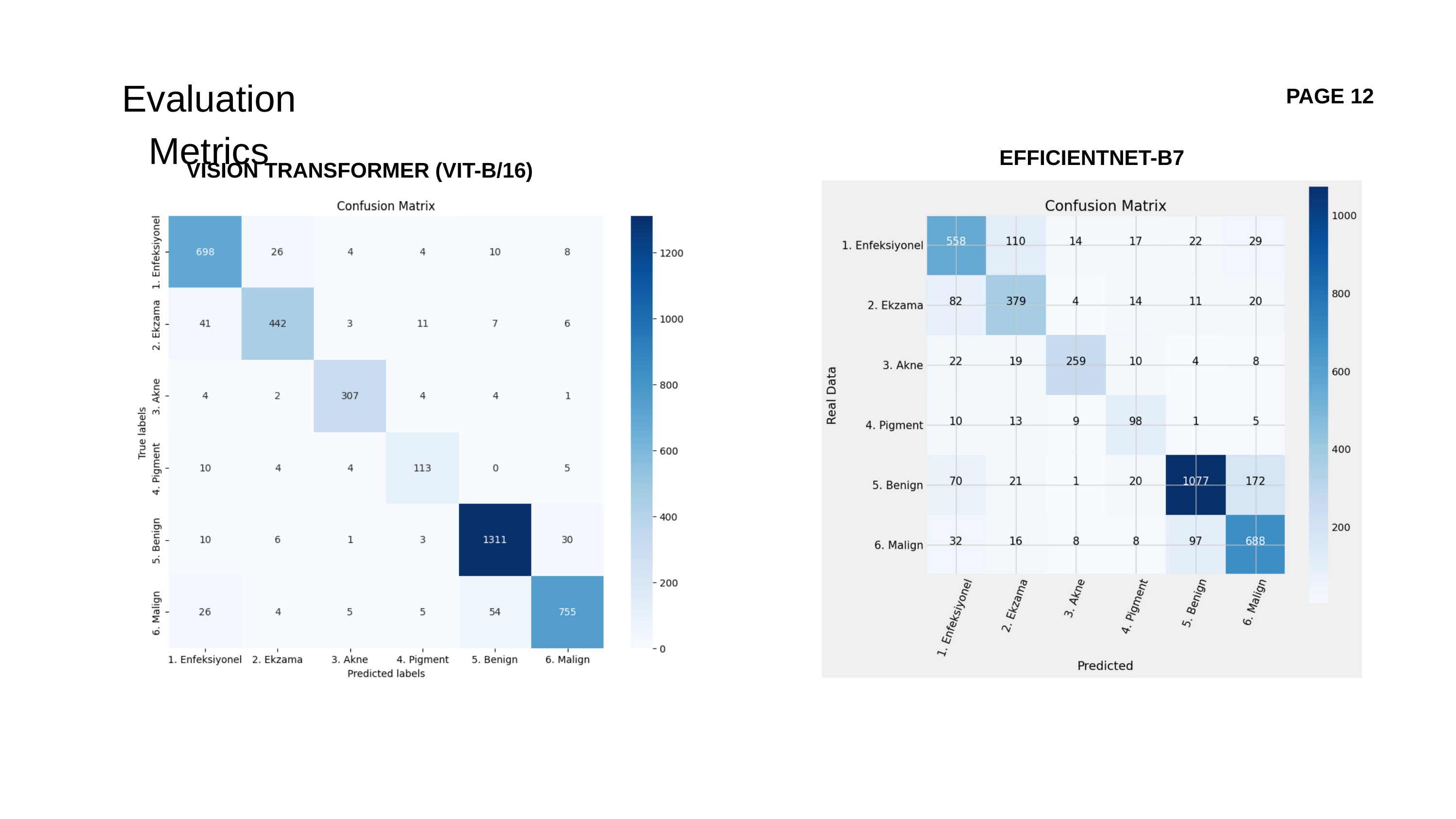

Evaluation Metrics
PAGE 12
EFFICIENTNET-B7
VISION TRANSFORMER (VIT-B/16)